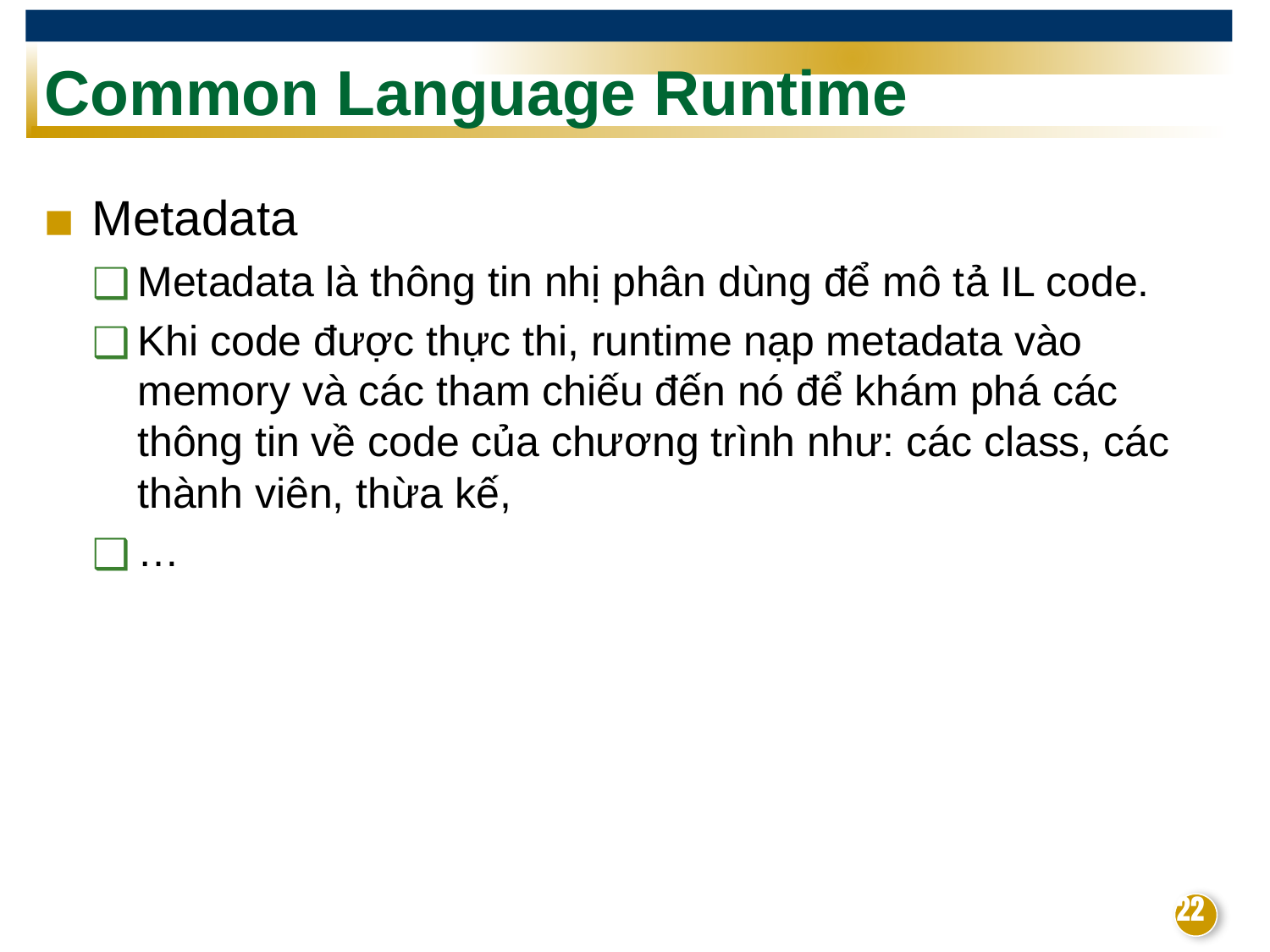

# Common Language Runtime
Metadata
Metadata là thông tin nhị phân dùng để mô tả IL code.
Khi code được thực thi, runtime nạp metadata vào memory và các tham chiếu đến nó để khám phá các thông tin về code của chương trình như: các class, các thành viên, thừa kế,
…
22